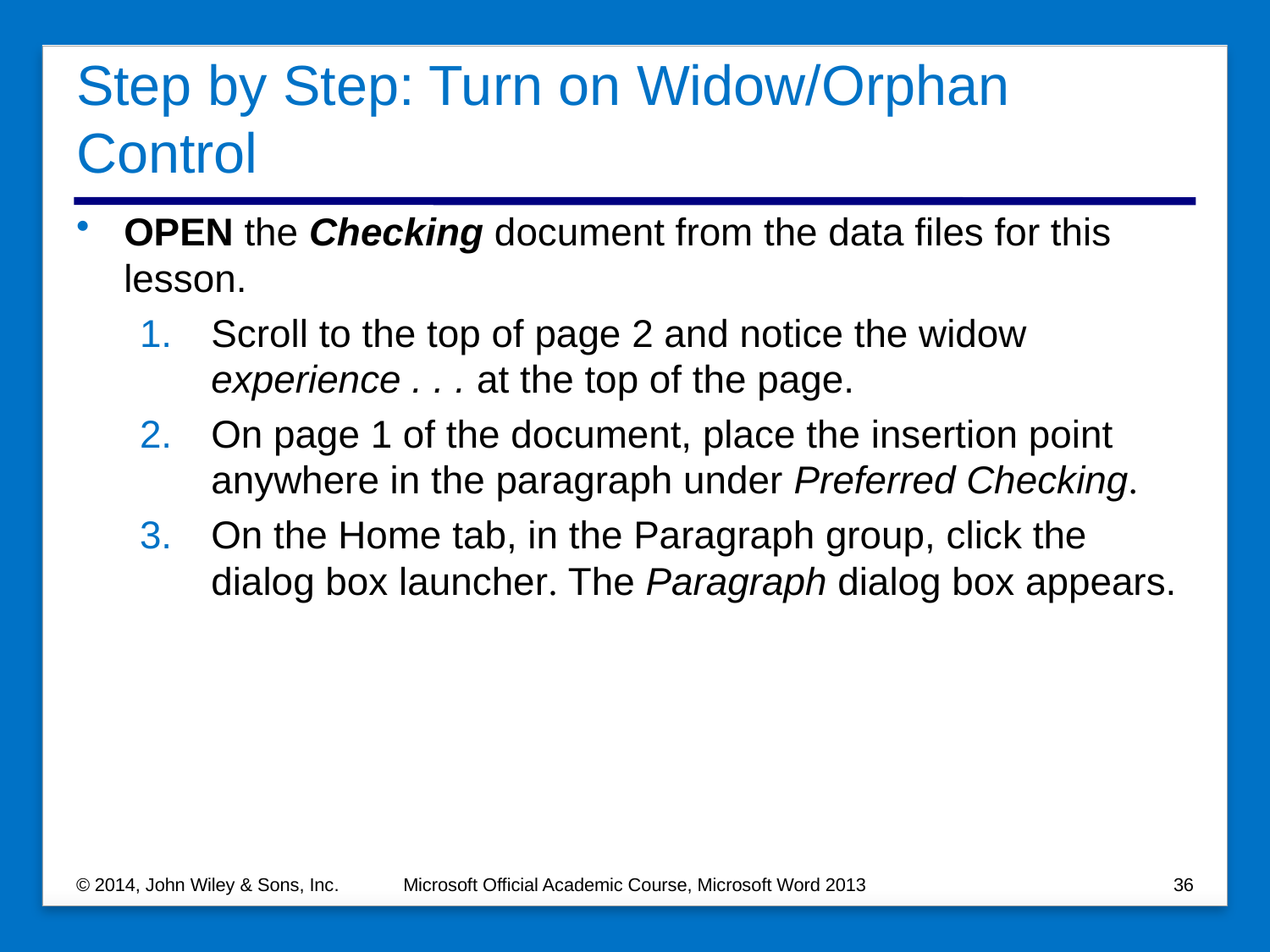

# Step by Step: Turn on Widow/Orphan Control
OPEN the Checking document from the data files for this lesson.
Scroll to the top of page 2 and notice the widow experience . . . at the top of the page.
On page 1 of the document, place the insertion point anywhere in the paragraph under Preferred Checking.
On the Home tab, in the Paragraph group, click the dialog box launcher. The Paragraph dialog box appears.
© 2014, John Wiley & Sons, Inc.
Microsoft Official Academic Course, Microsoft Word 2013
36